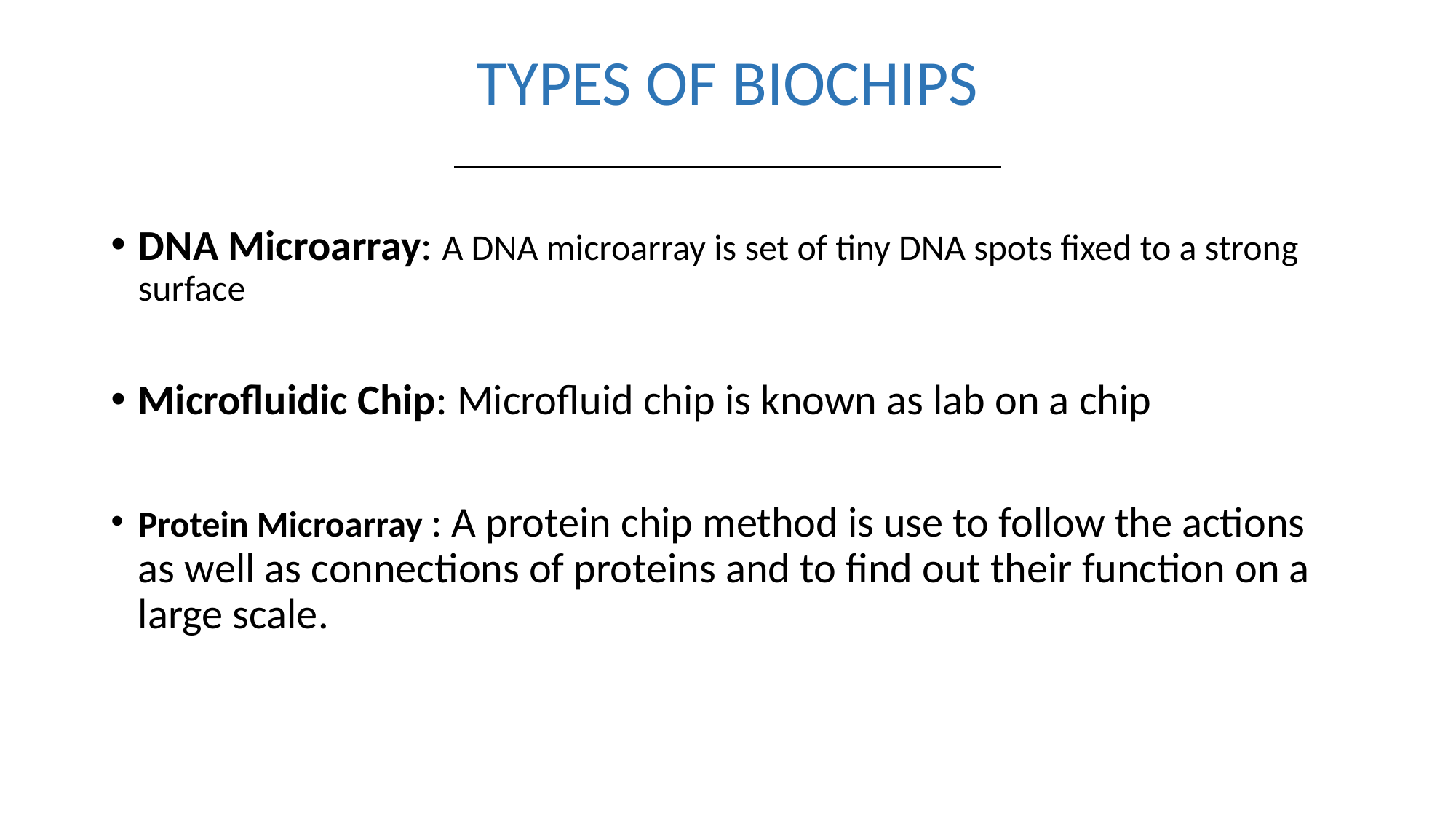

# TYPES OF BIOCHIPS
DNA Microarray: A DNA microarray is set of tiny DNA spots fixed to a strong surface

Microfluidic Chip: Microfluid chip is known as lab on a chip

Protein Microarray : A protein chip method is use to follow the actions as well as connections of proteins and to find out their function on a large scale.